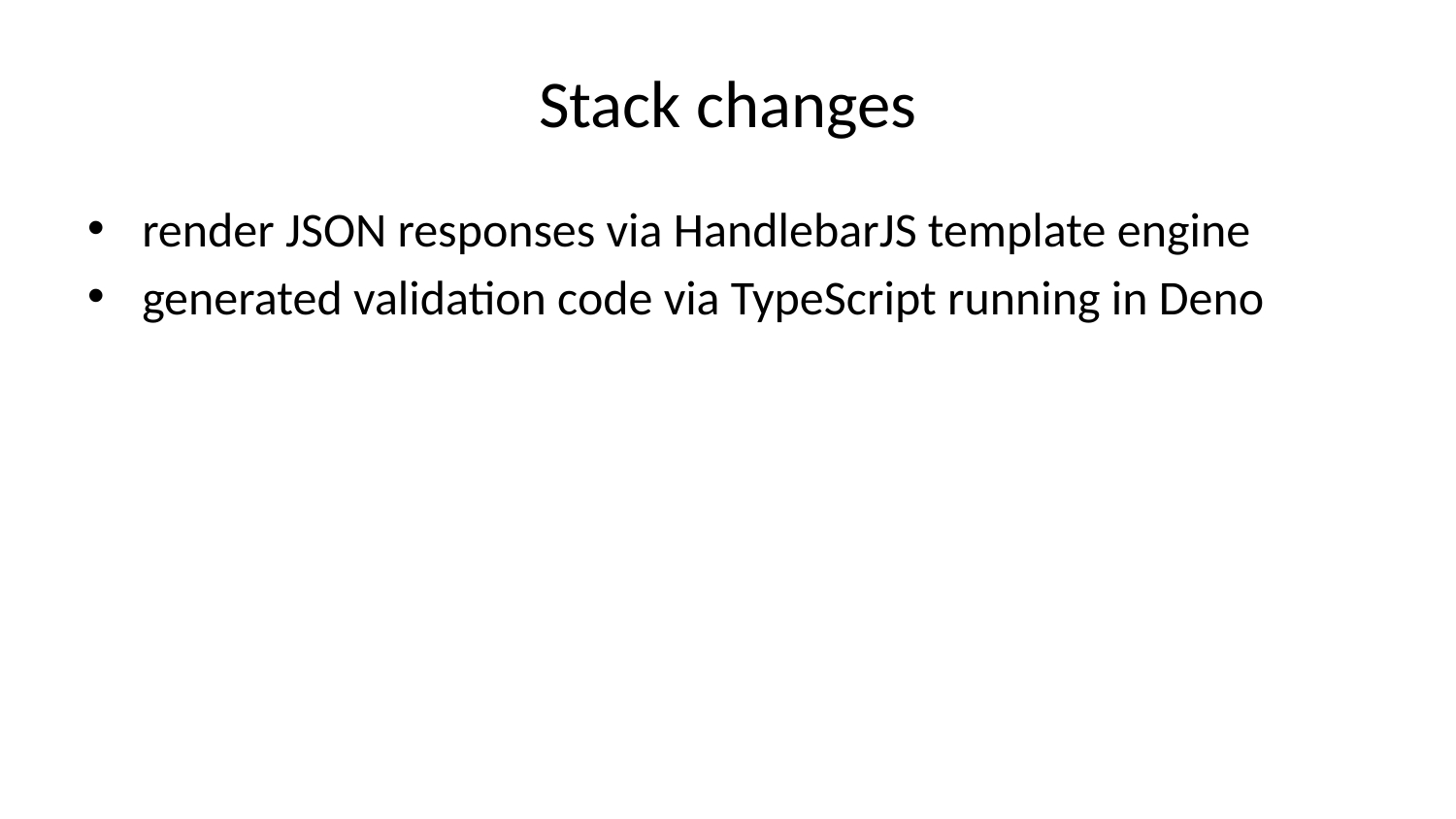

# Stack changes
render JSON responses via HandlebarJS template engine
generated validation code via TypeScript running in Deno